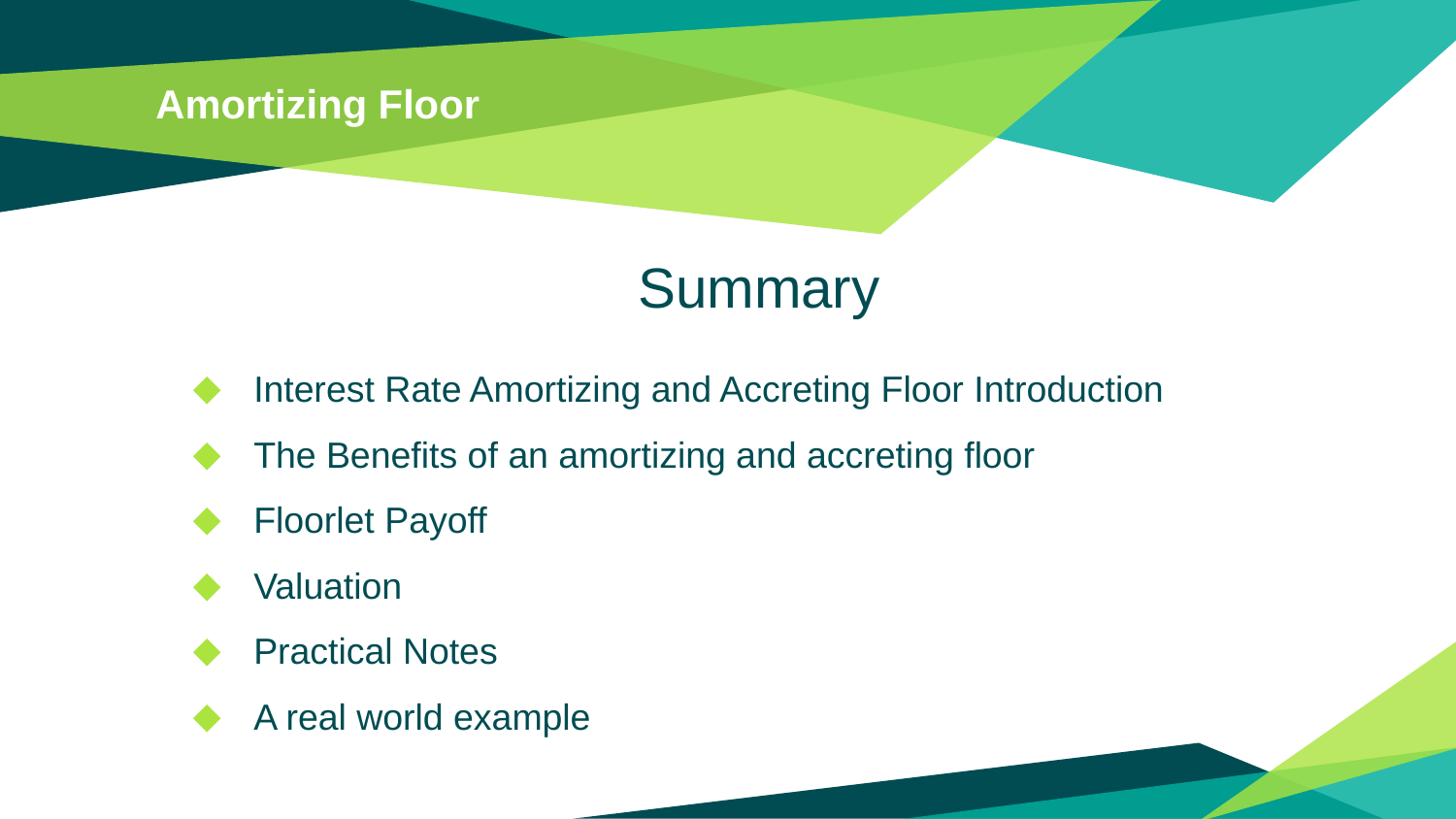

# Amortizing Floor
Summary
Interest Rate Amortizing and Accreting Floor Introduction
The Benefits of an amortizing and accreting floor
Floorlet Payoff
Valuation
Practical Notes
A real world example